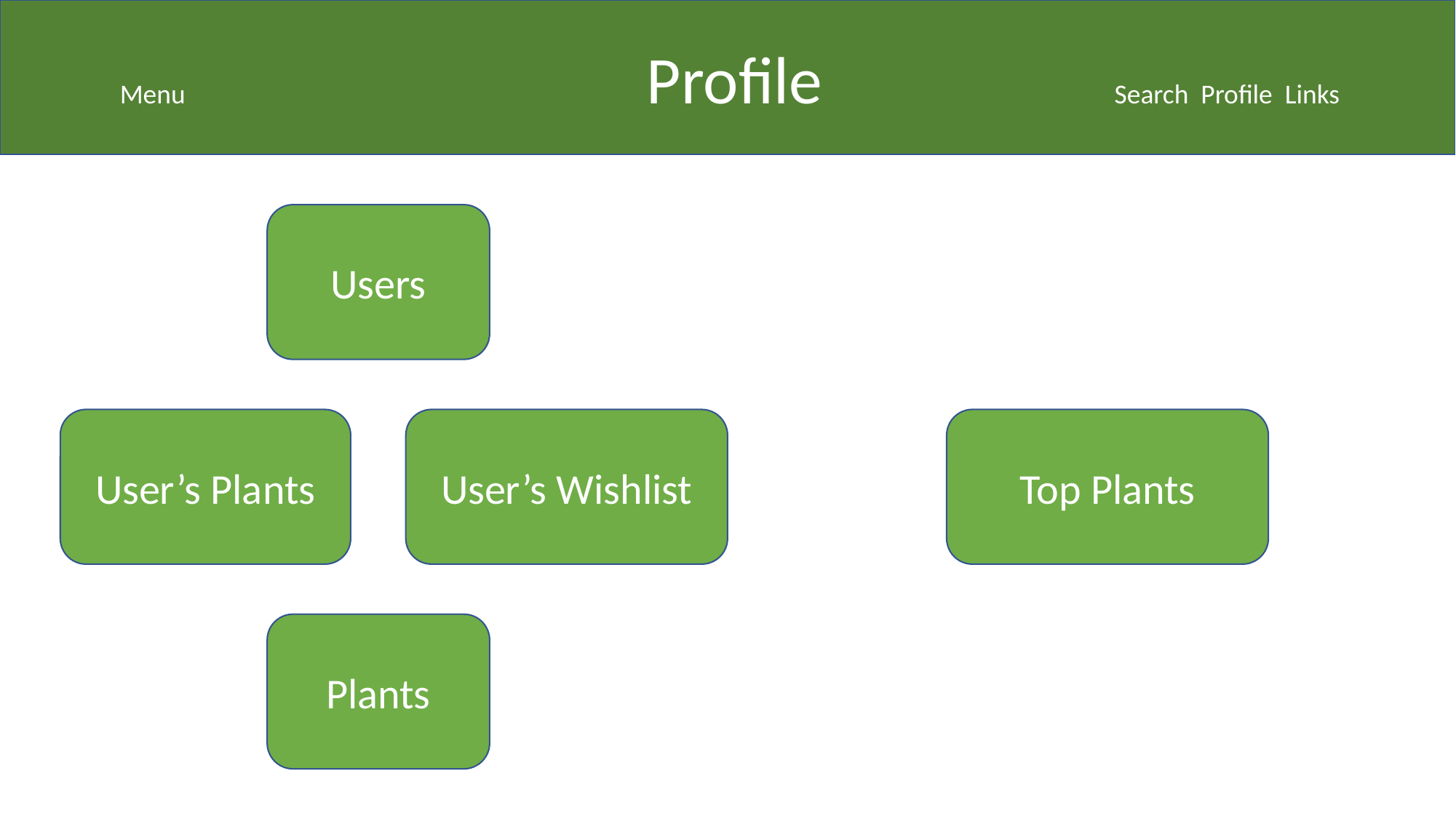

Menu			 	      Profile		    	  Search  Profile  Links
Users
User’s Plants
Top Plants
User’s Wishlist
Plants